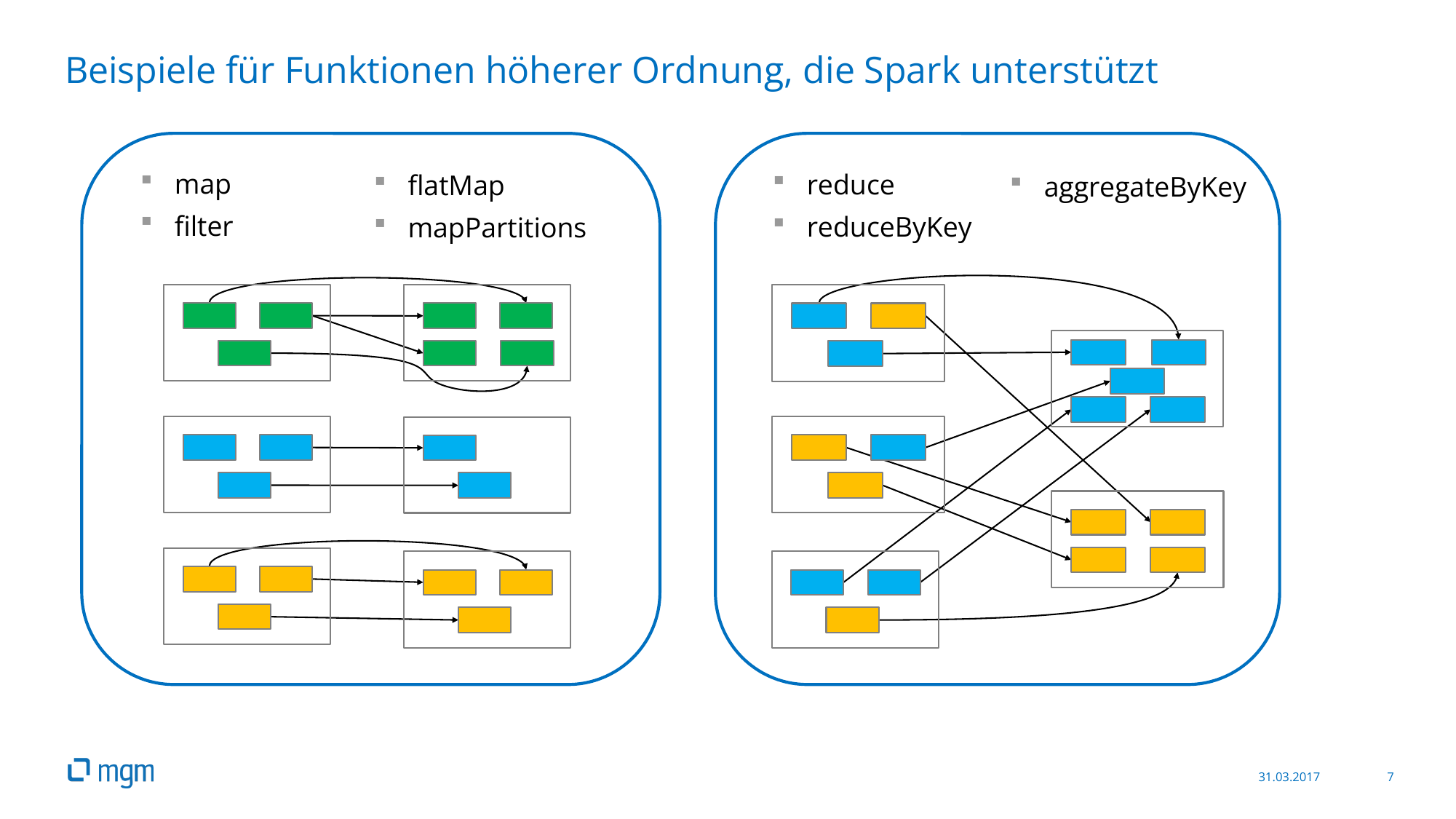

# Beispiele für Funktionen höherer Ordnung, die Spark unterstützt

map
filter

reduce
reduceByKey

flatMap
mapPartitions

aggregateByKey